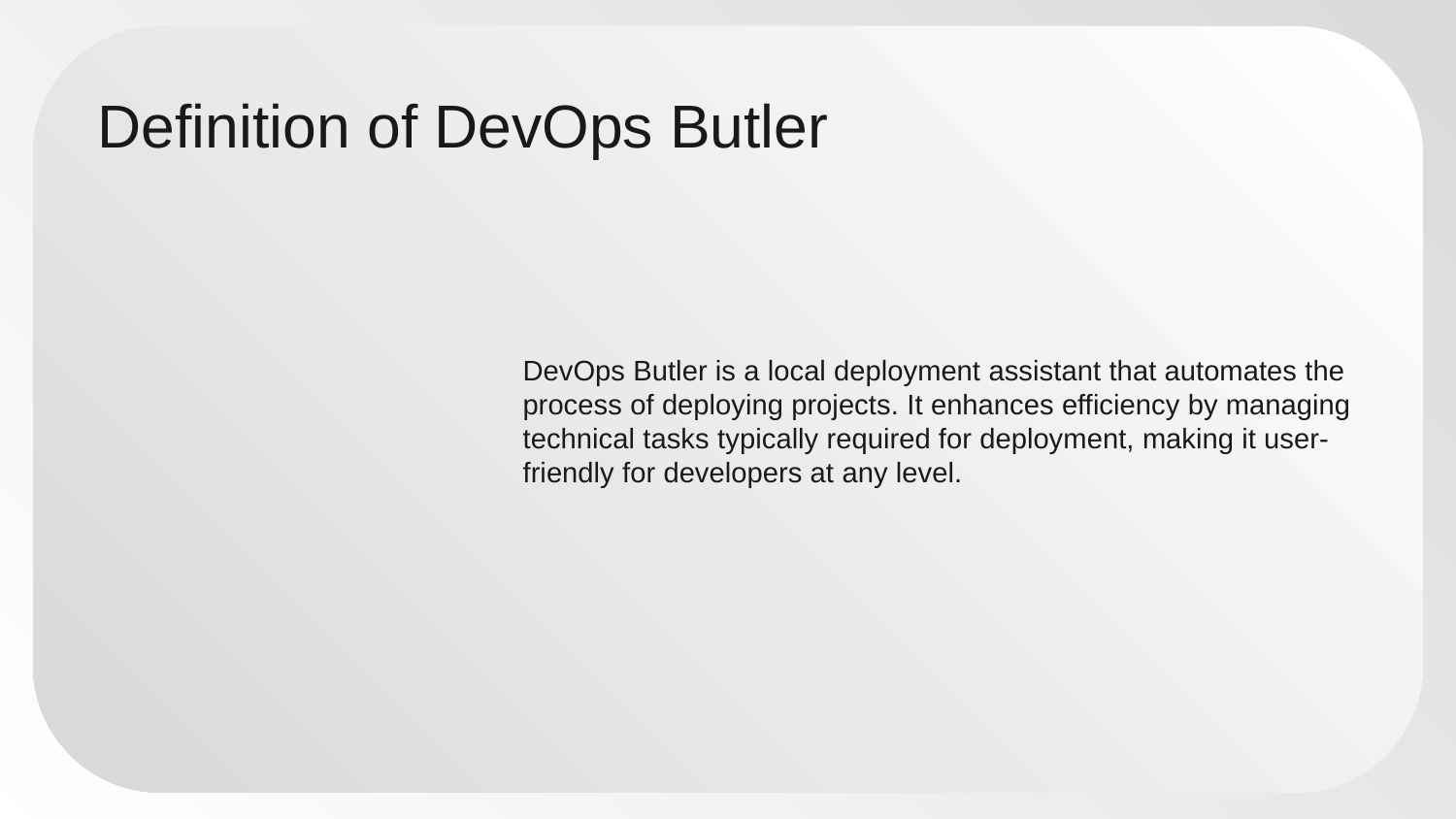

# Definition of DevOps Butler
DevOps Butler is a local deployment assistant that automates the process of deploying projects. It enhances efficiency by managing technical tasks typically required for deployment, making it user-friendly for developers at any level.